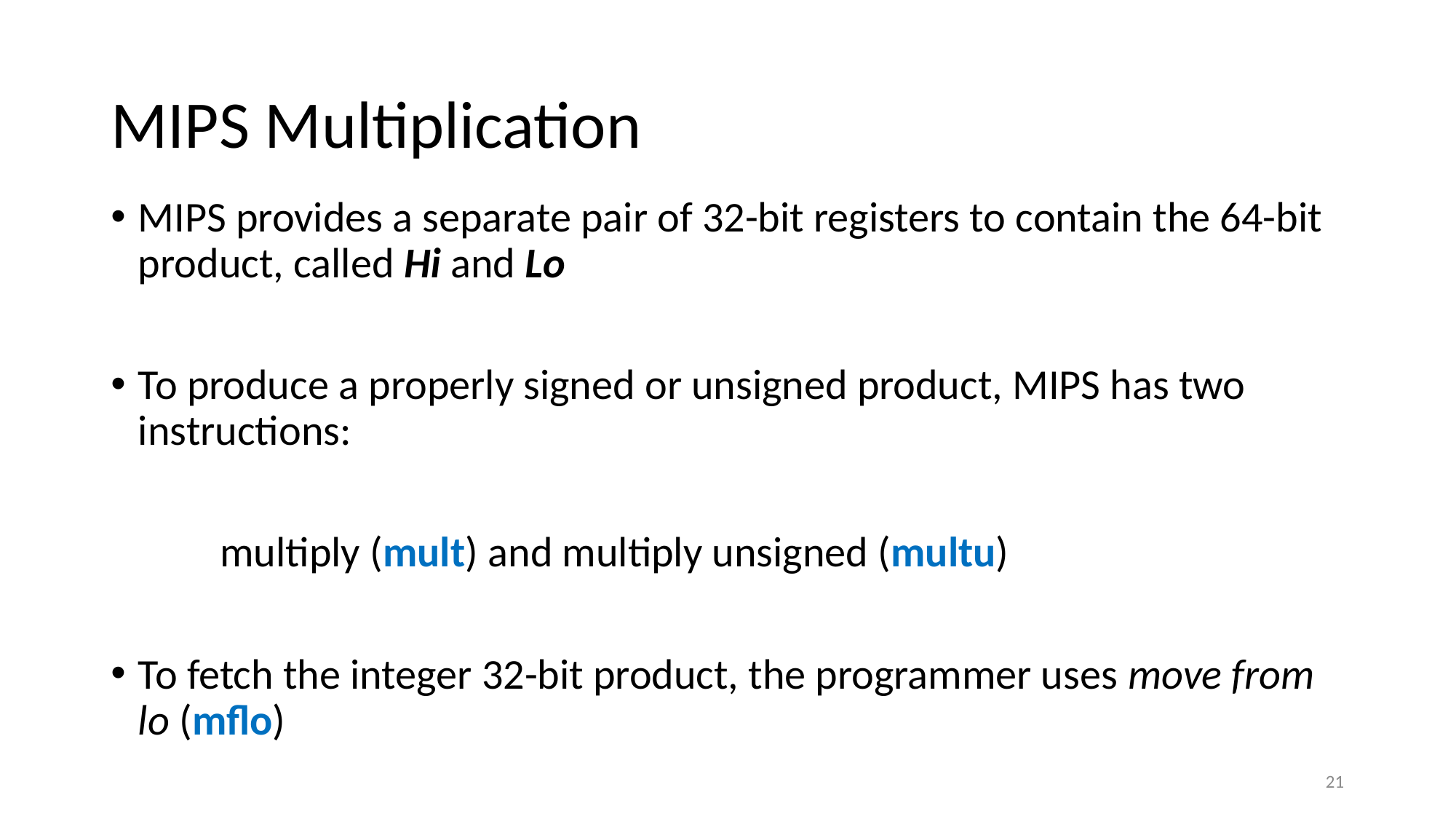

# MIPS Multiplication
MIPS provides a separate pair of 32-bit registers to contain the 64-bit product, called Hi and Lo

To produce a properly signed or unsigned product, MIPS has two instructions:

	multiply (mult) and multiply unsigned (multu)

To fetch the integer 32-bit product, the programmer uses move from lo (mflo)
21